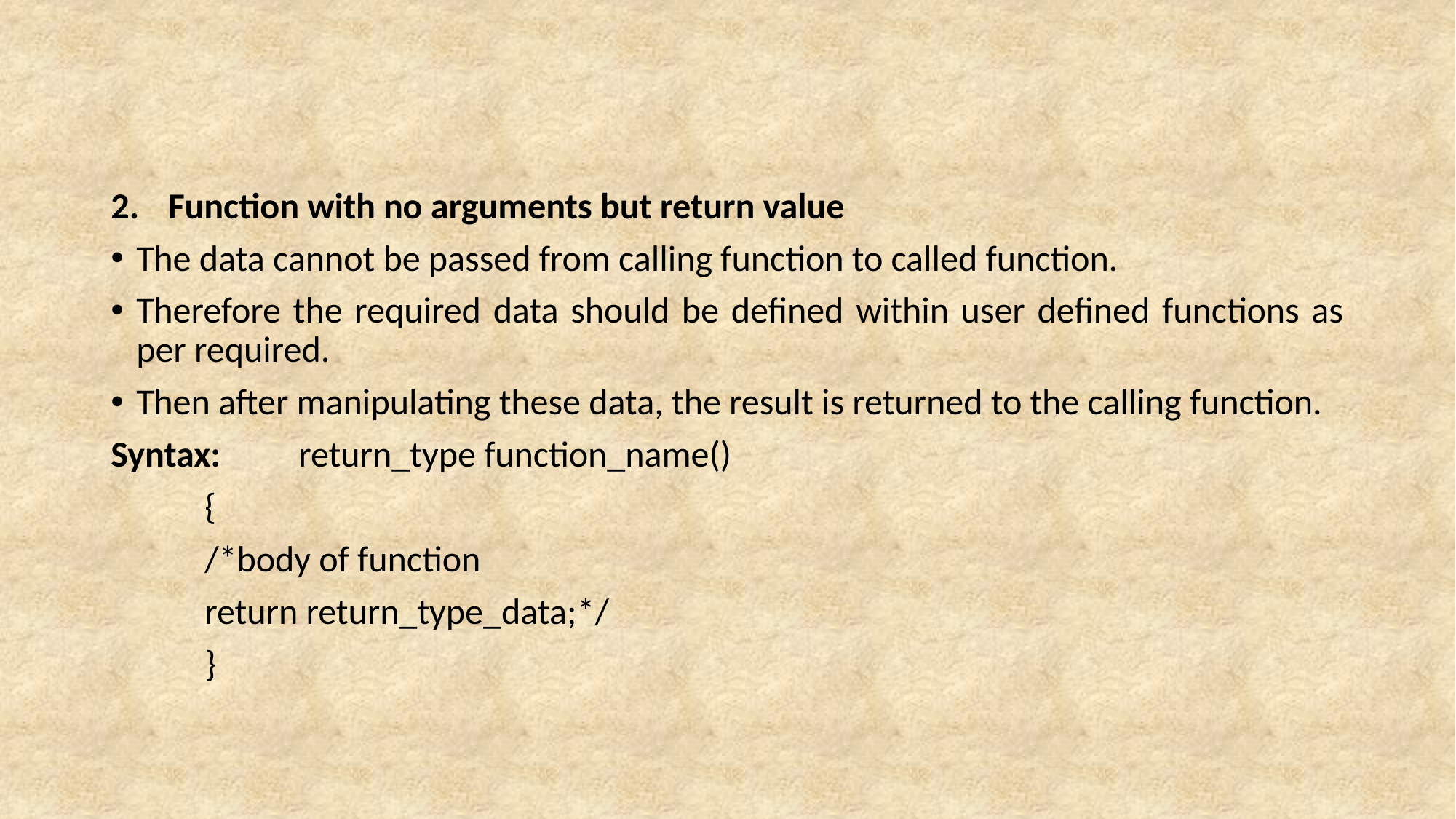

Function with no arguments but return value
The data cannot be passed from calling function to called function.
Therefore the required data should be defined within user defined functions as per required.
Then after manipulating these data, the result is returned to the calling function.
Syntax:	return_type function_name()
		{
		/*body of function
		return return_type_data;*/
		}